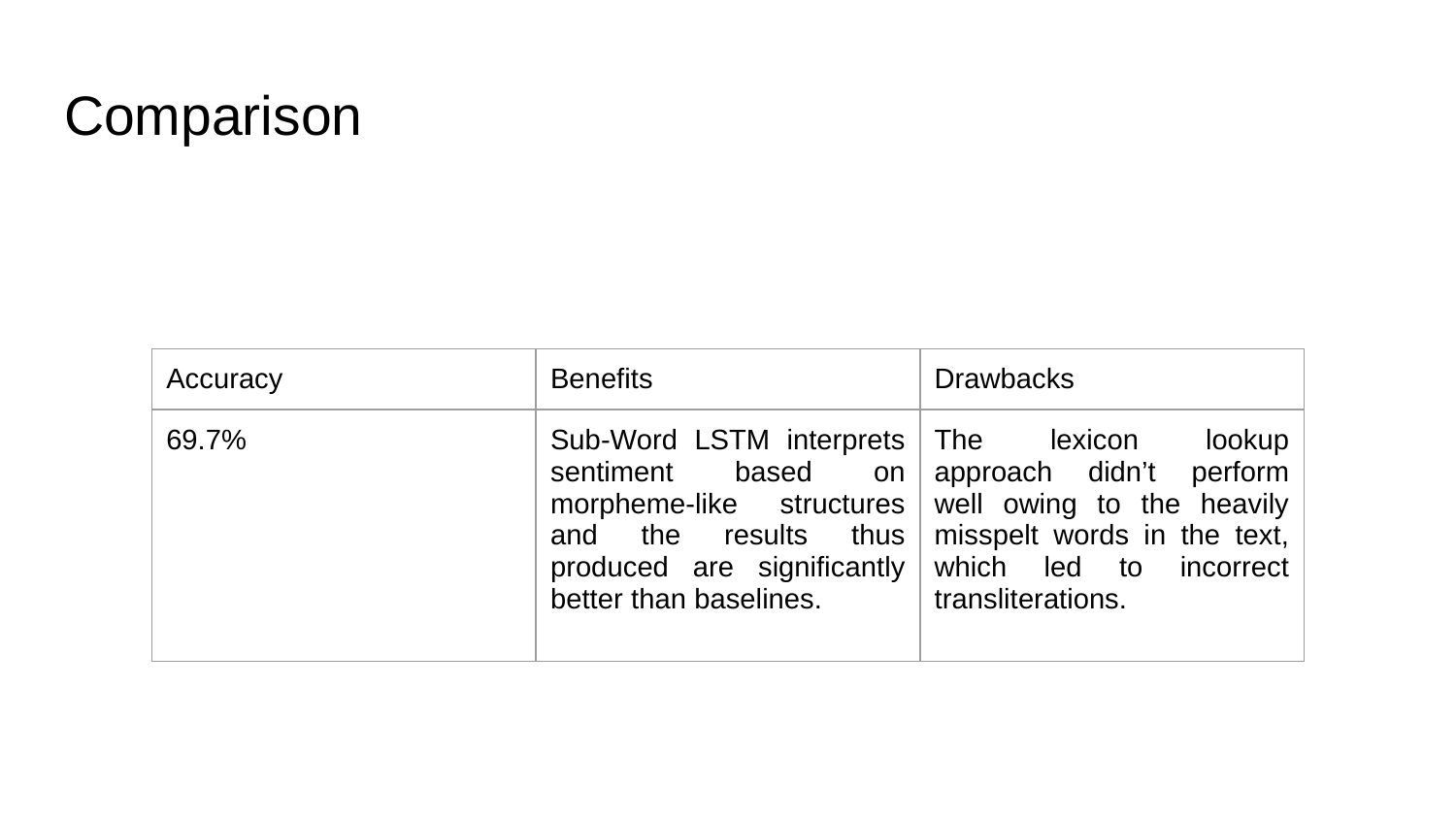

# Comparison

| Accuracy | Benefits | Drawbacks |
| --- | --- | --- |
| 69.7% | Sub-Word LSTM interprets sentiment based on morpheme-like structures and the results thus produced are signiﬁcantly better than baselines. | The lexicon lookup approach didn’t perform well owing to the heavily misspelt words in the text, which led to incorrect transliterations. |